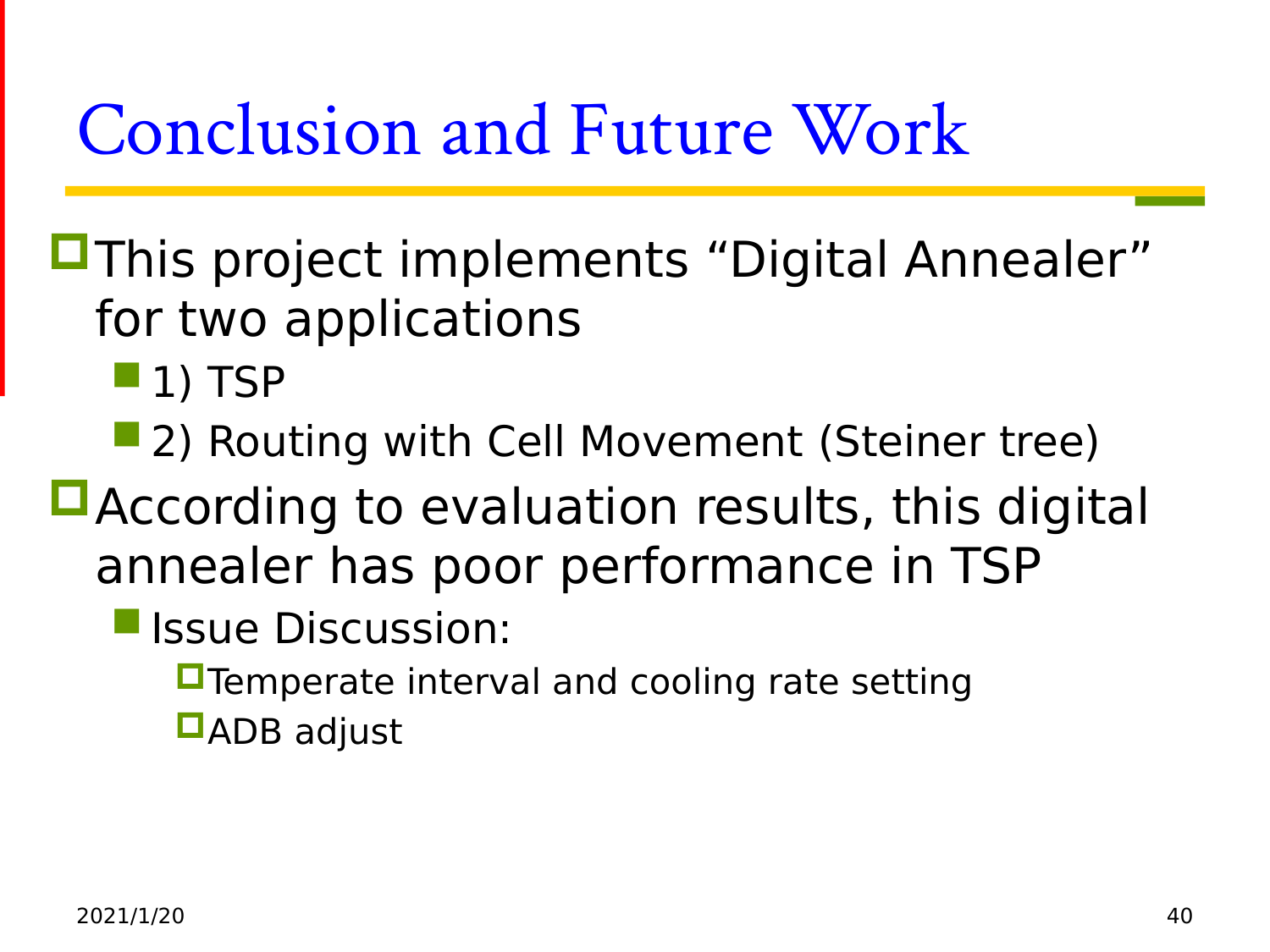

# Conclusion and Future Work
This project implements “Digital Annealer” for two applications
1) TSP
2) Routing with Cell Movement (Steiner tree)
According to evaluation results, this digital annealer has poor performance in TSP
Issue Discussion:
Temperate interval and cooling rate setting
ADB adjust

2021/1/20
40